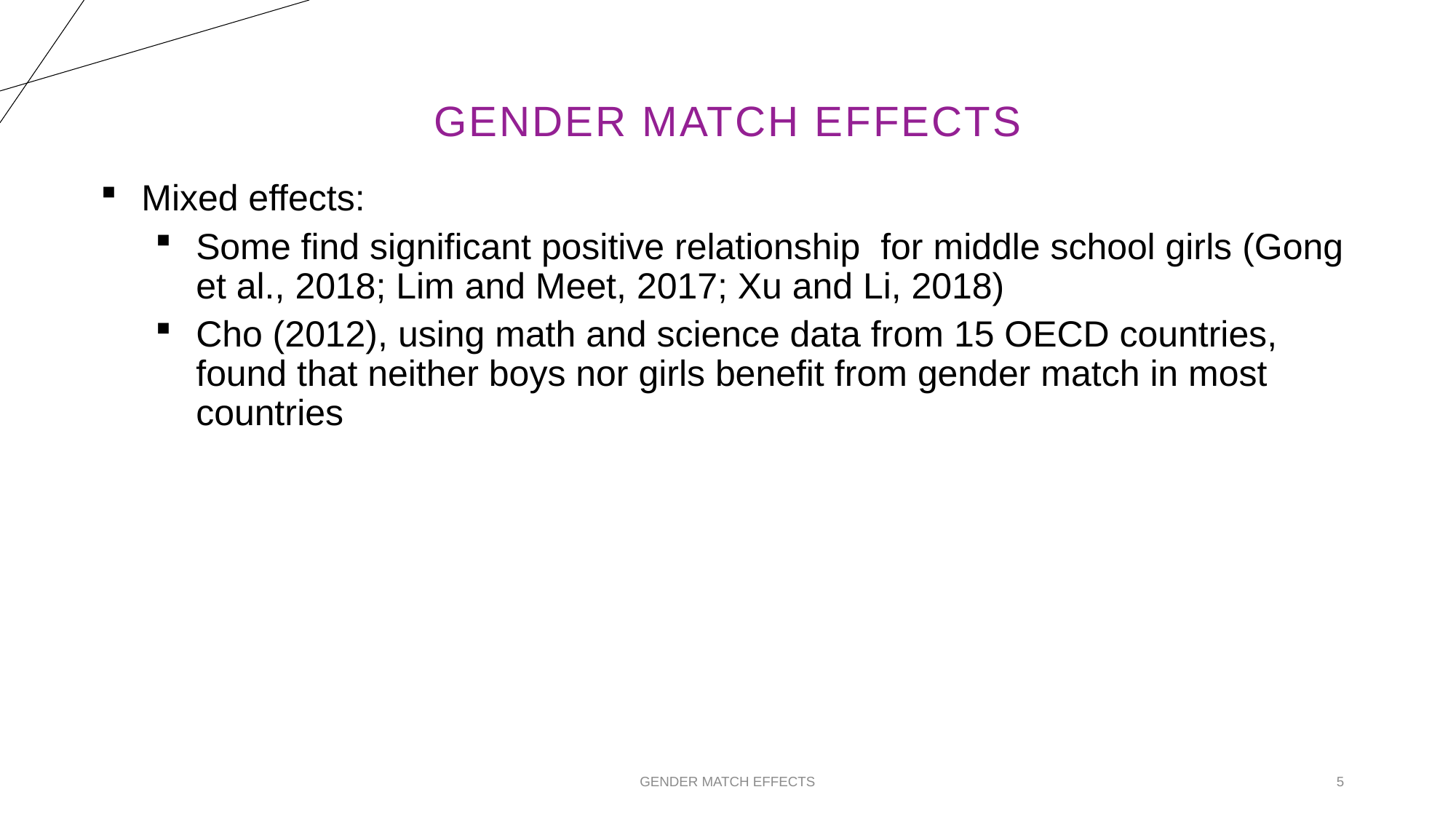

# Gender Match Effects
Mixed effects:
Some find significant positive relationship  for middle school girls (Gong et al., 2018; Lim and Meet, 2017; Xu and Li, 2018)
Cho (2012), using math and science data from 15 OECD countries, found that neither boys nor girls benefit from gender match in most countries
GENDER MATCH EFFECTS
5